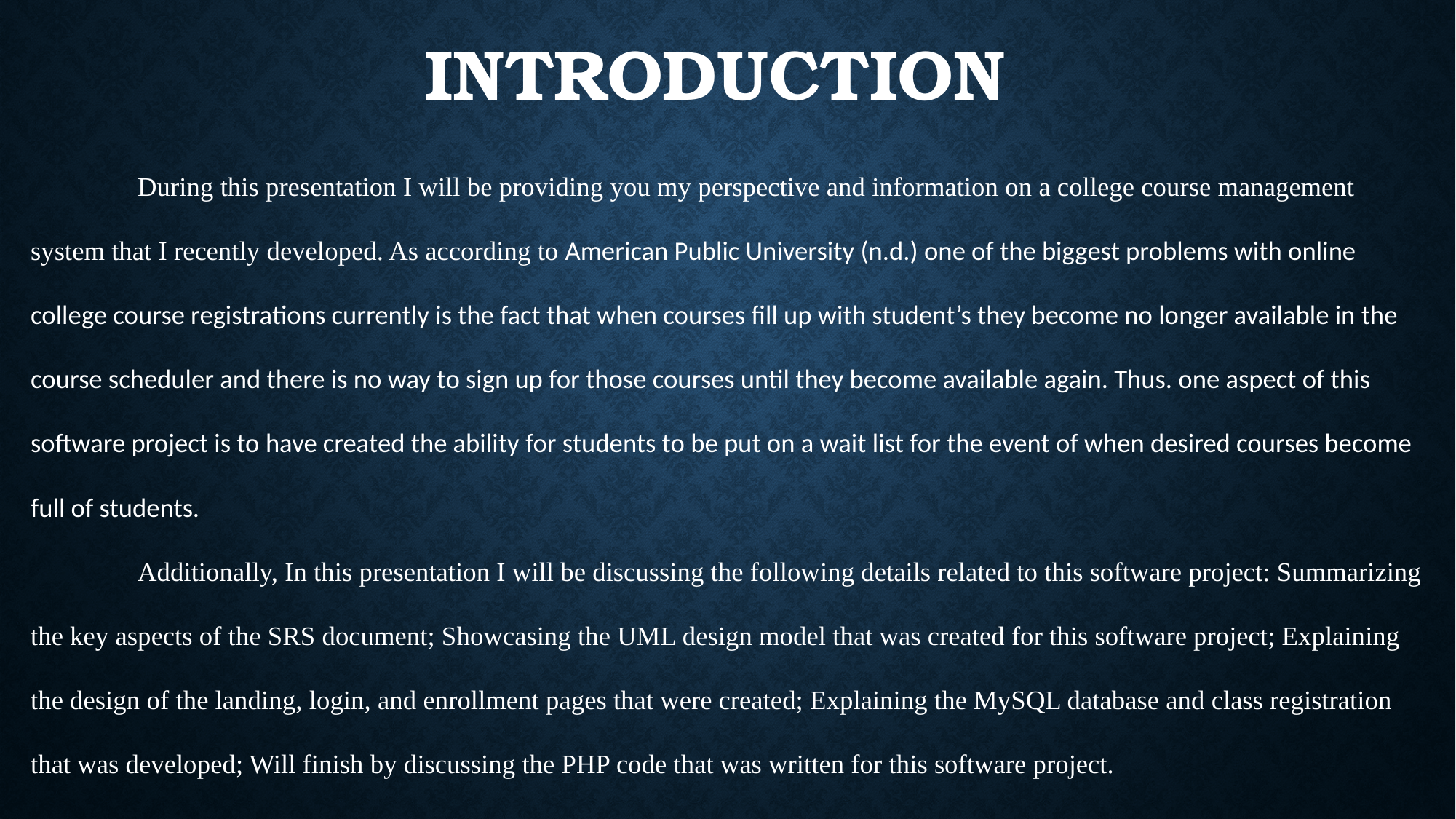

# Introduction
	During this presentation I will be providing you my perspective and information on a college course management system that I recently developed. As according to American Public University (n.d.) one of the biggest problems with online college course registrations currently is the fact that when courses fill up with student’s they become no longer available in the course scheduler and there is no way to sign up for those courses until they become available again. Thus. one aspect of this software project is to have created the ability for students to be put on a wait list for the event of when desired courses become full of students.
	Additionally, In this presentation I will be discussing the following details related to this software project: Summarizing the key aspects of the SRS document; Showcasing the UML design model that was created for this software project; Explaining the design of the landing, login, and enrollment pages that were created; Explaining the MySQL database and class registration that was developed; Will finish by discussing the PHP code that was written for this software project.